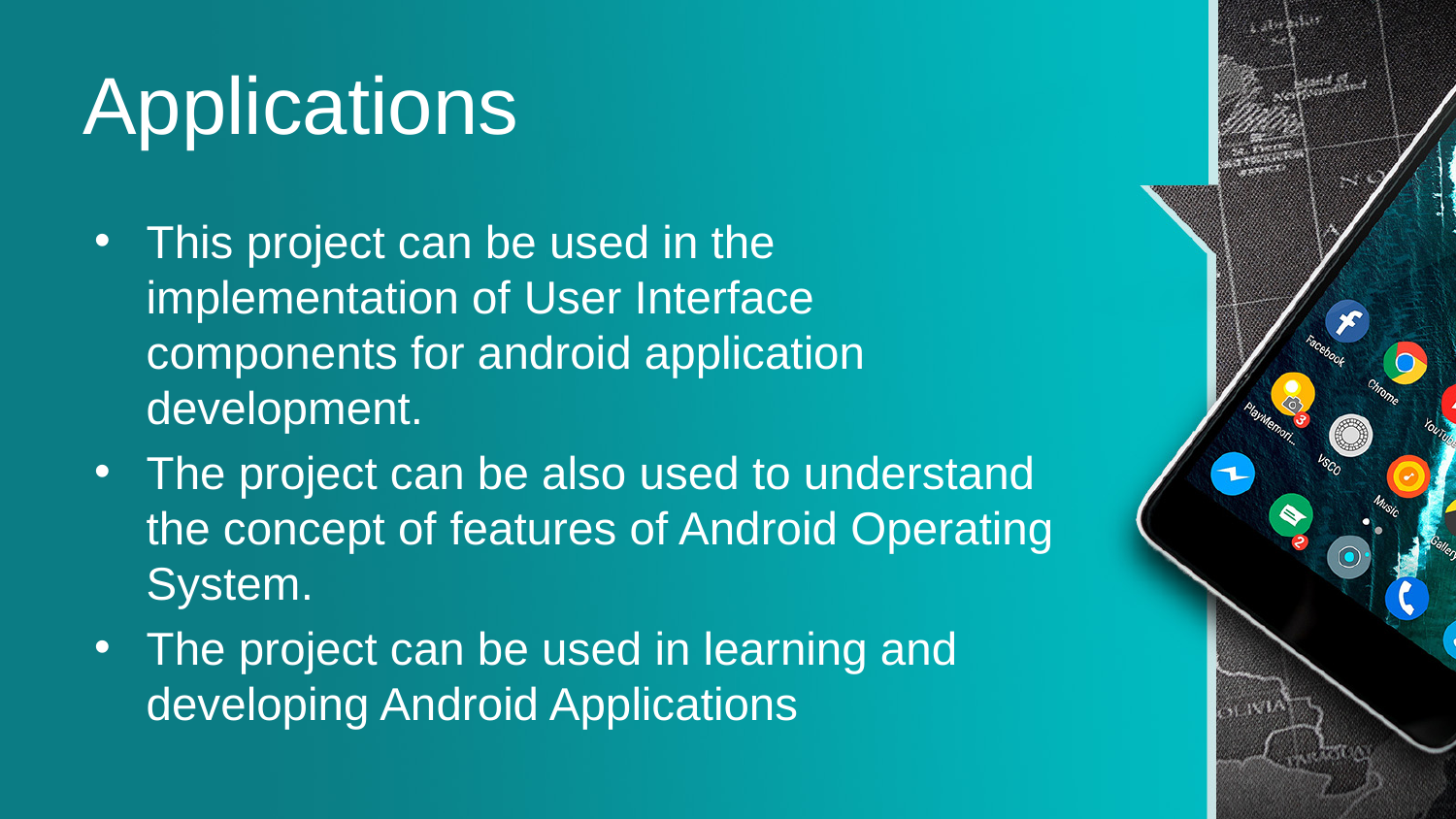

# Applications
This project can be used in the implementation of User Interface components for android application development.
The project can be also used to understand the concept of features of Android Operating System.
The project can be used in learning and developing Android Applications